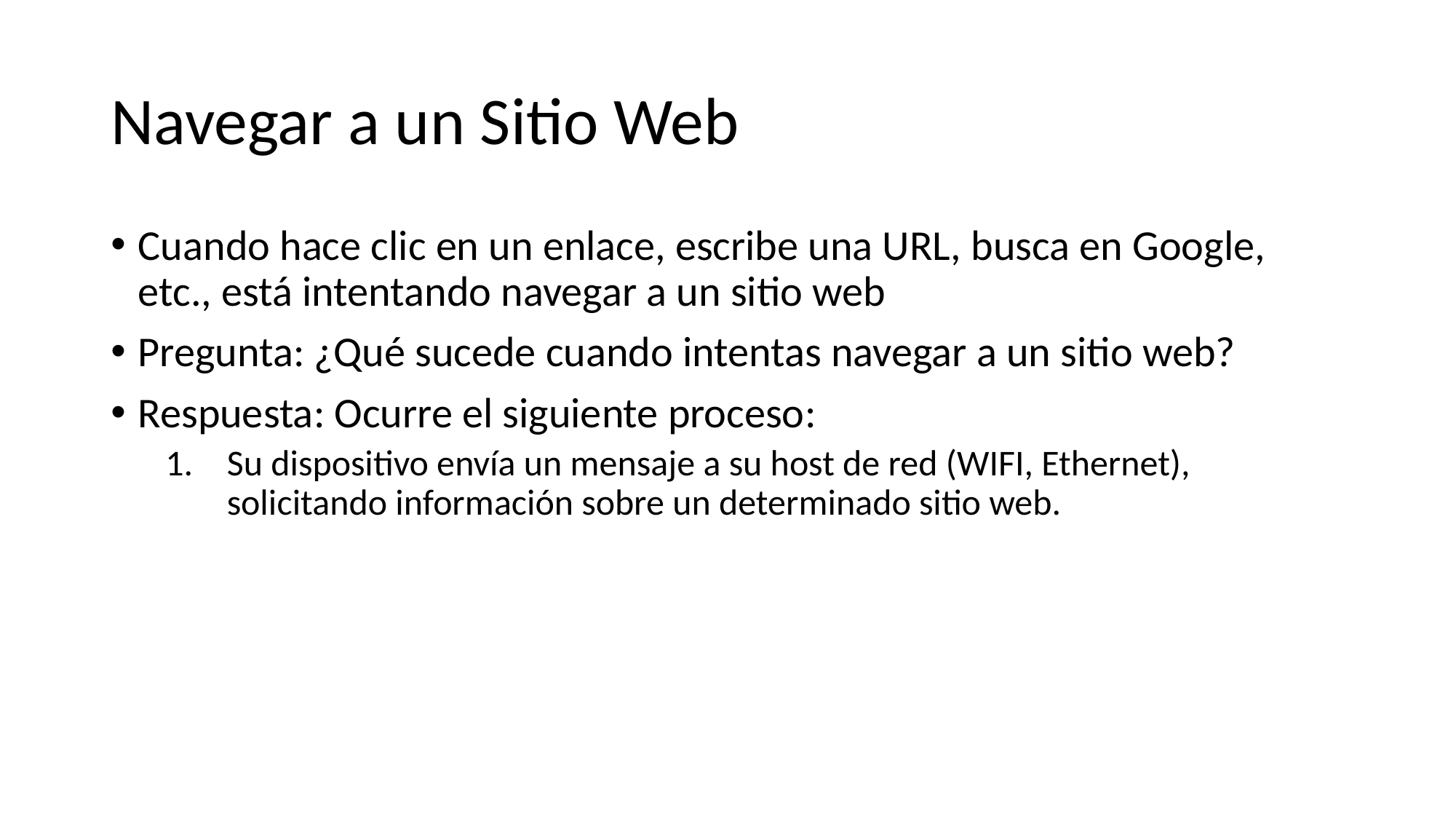

# Navegar a un Sitio Web
Cuando hace clic en un enlace, escribe una URL, busca en Google, etc., está intentando navegar a un sitio web
Pregunta: ¿Qué sucede cuando intentas navegar a un sitio web?
Respuesta: Ocurre el siguiente proceso:
Su dispositivo envía un mensaje a su host de red (WIFI, Ethernet), solicitando información sobre un determinado sitio web.